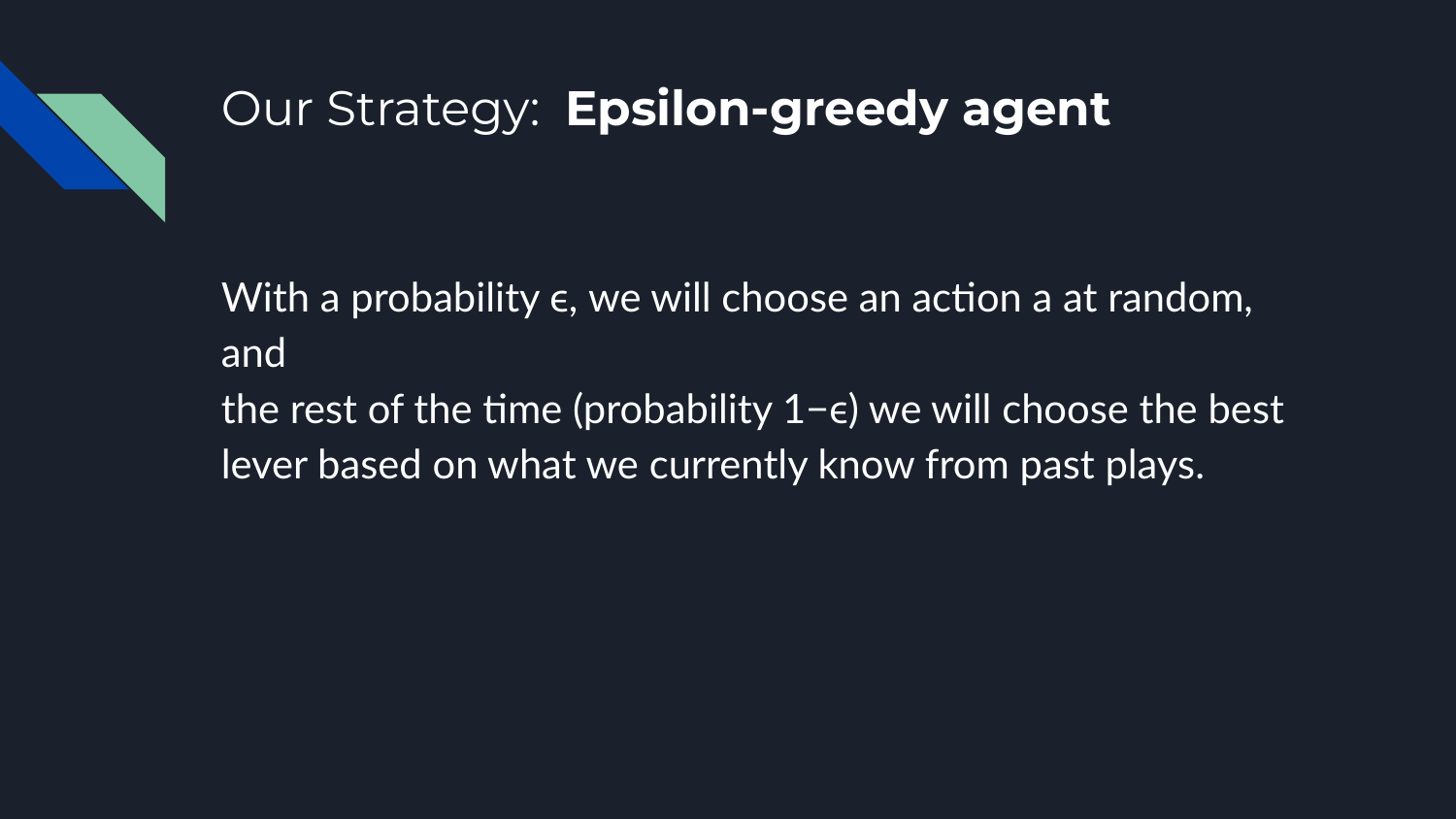

# Our Strategy:  Epsilon-greedy agent
With a probability ϵ, we will choose an action a at random,
and
the rest of the time (probability 1−ϵ) we will choose the best lever based on what we currently know from past plays.